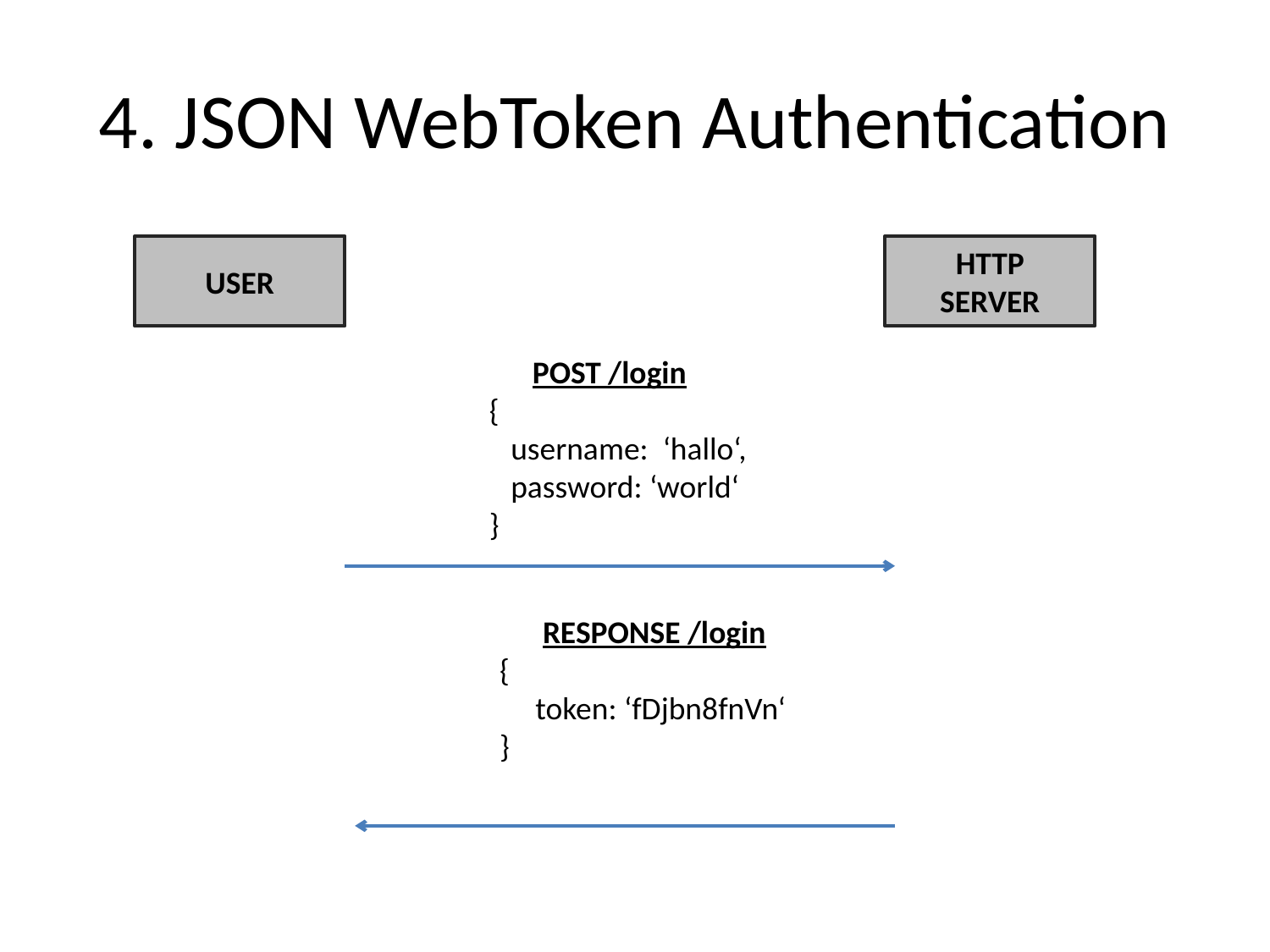

# 4. JSON WebToken Authentication
USER
HTTP
SERVER
      POST /login
{
   username:  ‘hallo‘,
   password: ‘world‘
}
      RESPONSE /login
{
     token: ‘fDjbn8fnVn‘
}